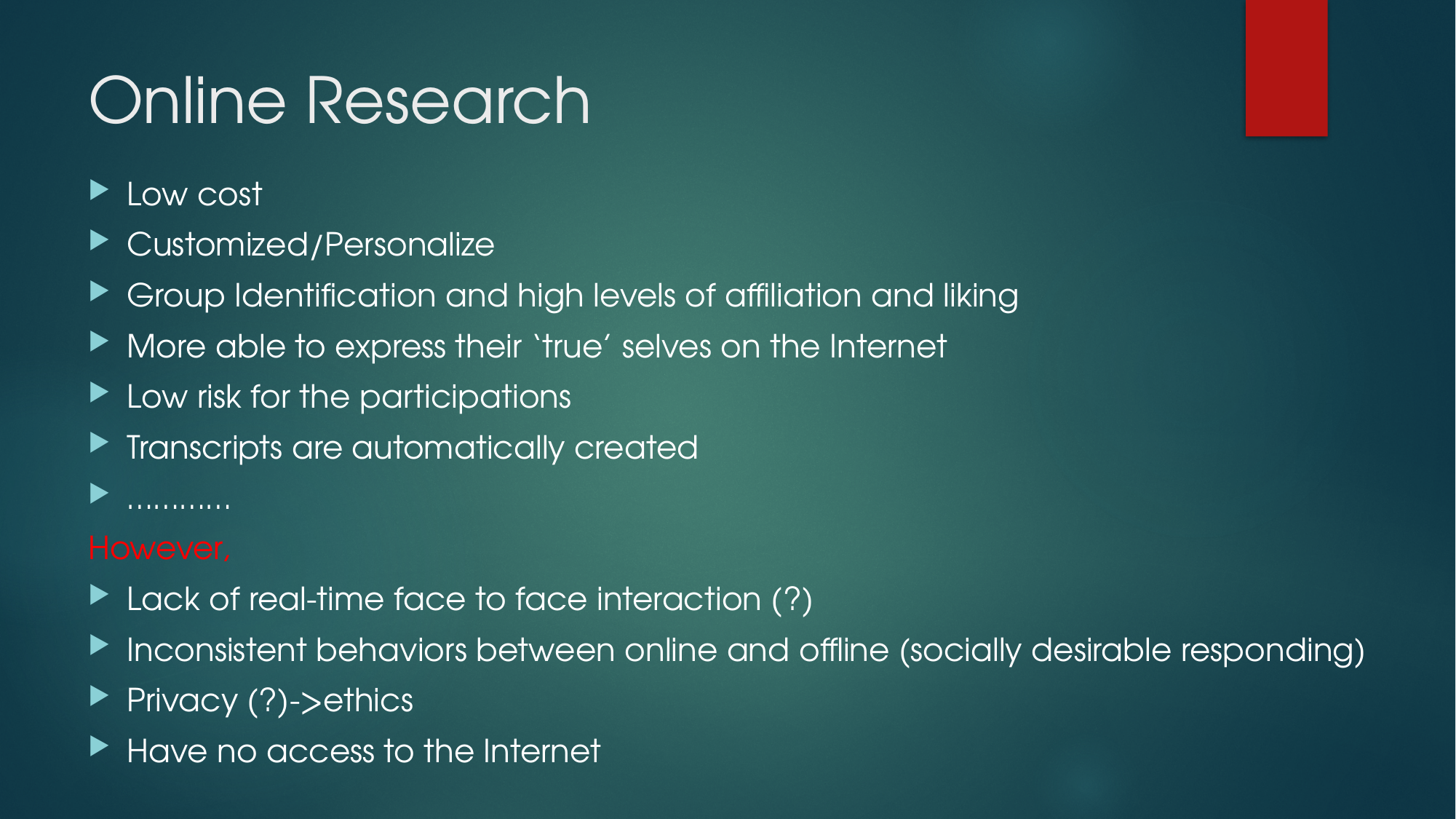

# Online Research
Low cost
Customized/Personalize
Group Identification and high levels of affiliation and liking
More able to express their ‘true’ selves on the Internet
Low risk for the participations
Transcripts are automatically created
…………
However,
Lack of real-time face to face interaction (?)
Inconsistent behaviors between online and offline (socially desirable responding)
Privacy (?)->ethics
Have no access to the Internet